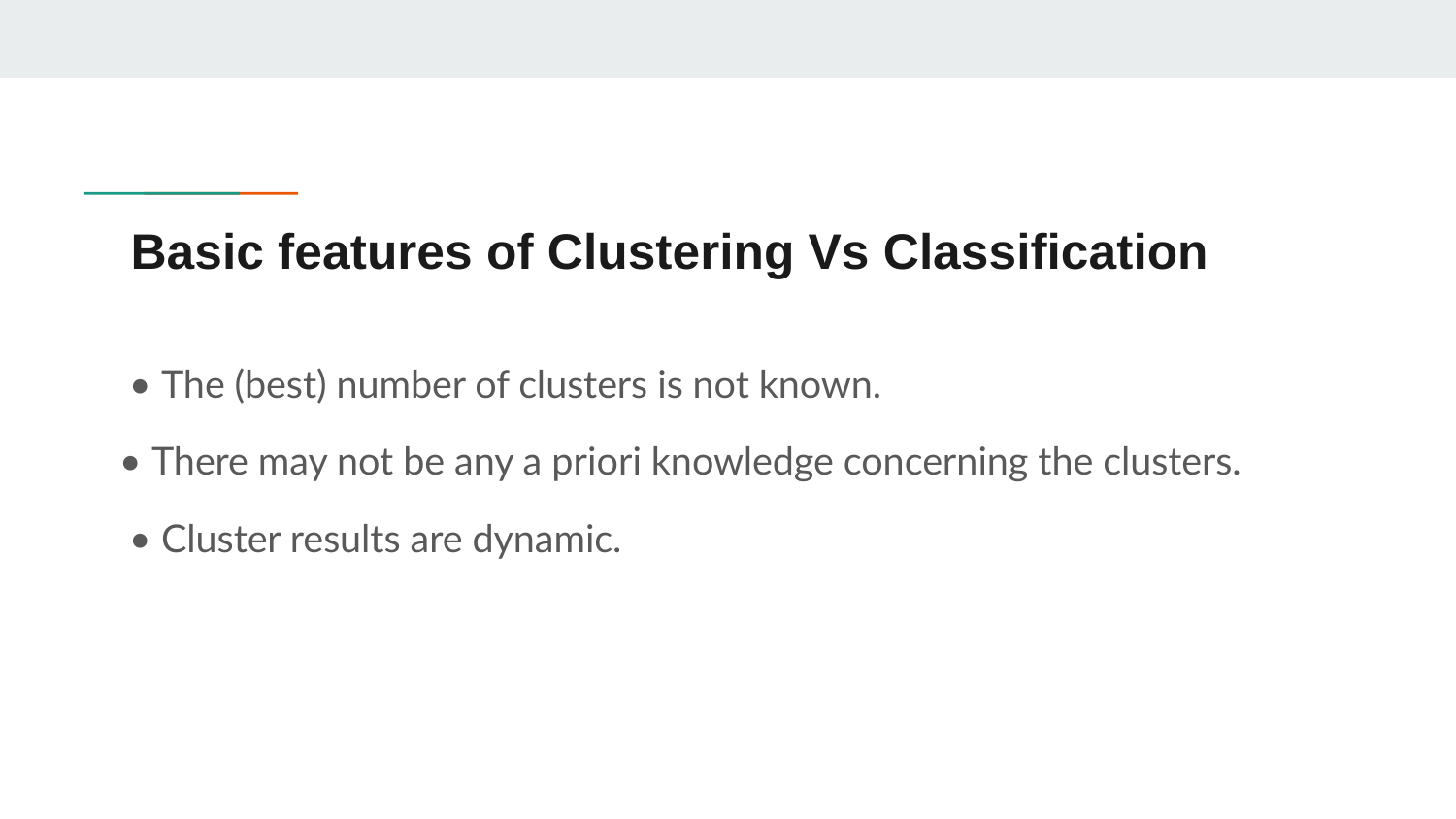

# Basic features of Clustering Vs Classification
 • The (best) number of clusters is not known.
• There may not be any a priori knowledge concerning the clusters.
 • Cluster results are dynamic.